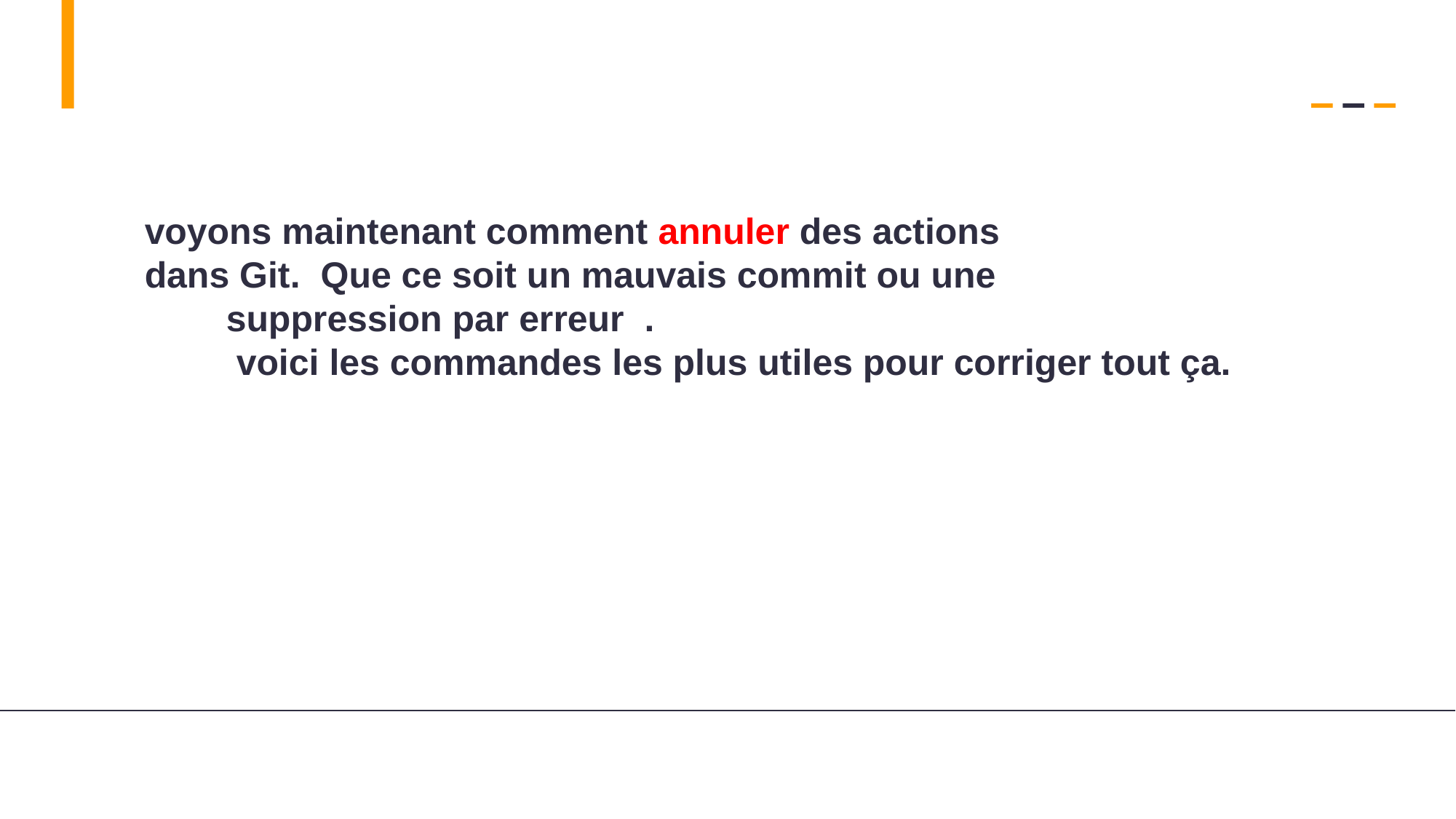

voyons maintenant comment annuler des actions
dans Git.  Que ce soit un mauvais commit ou une
        suppression par erreur  .
         voici les commandes les plus utiles pour corriger tout ça.